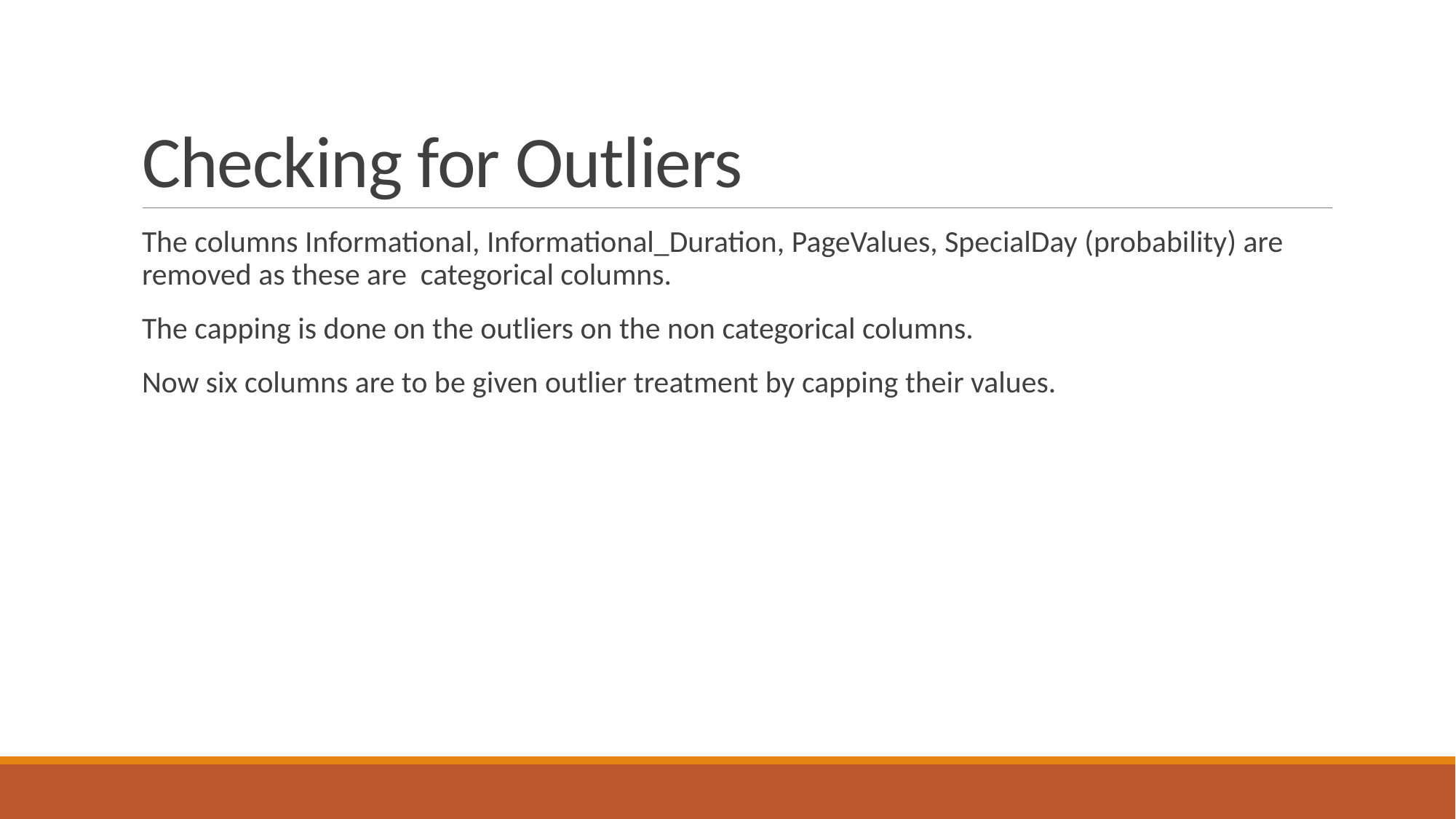

# Checking for Outliers
The columns Informational, Informational_Duration, PageValues, SpecialDay (probability) are removed as these are  categorical columns.
The capping is done on the outliers on the non categorical columns.
Now six columns are to be given outlier treatment by capping their values.